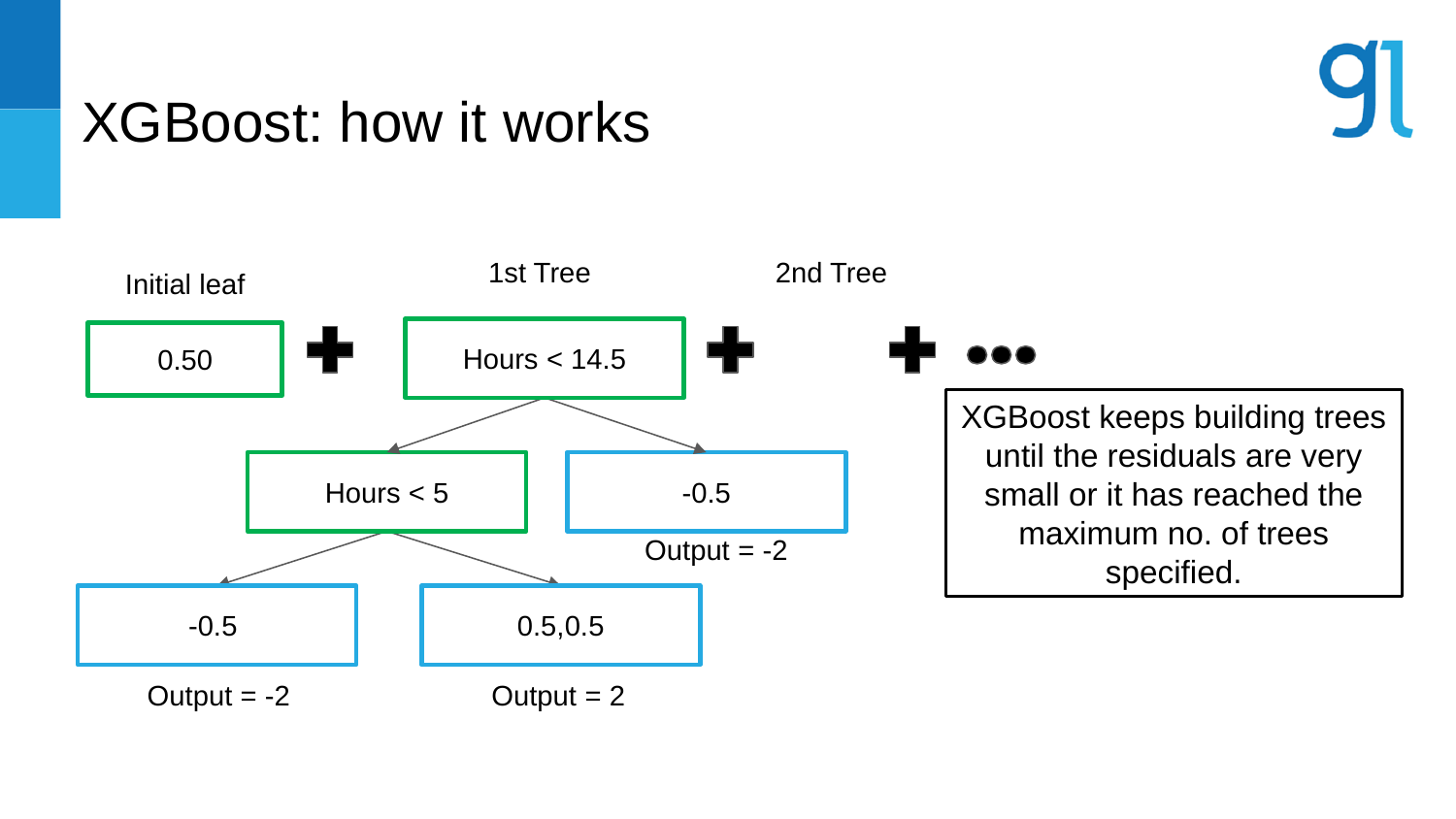

# XGBoost: how it works
1st Tree
Hours < 14.5
Hours < 5
-0.5
Output = -2
-0.5
Output = -2
0.5,0.5
Output = 2

Initial leaf
0.50
2nd Tree

XGBoost keeps building trees until the residuals are very small or it has reached the maximum no. of trees specified.